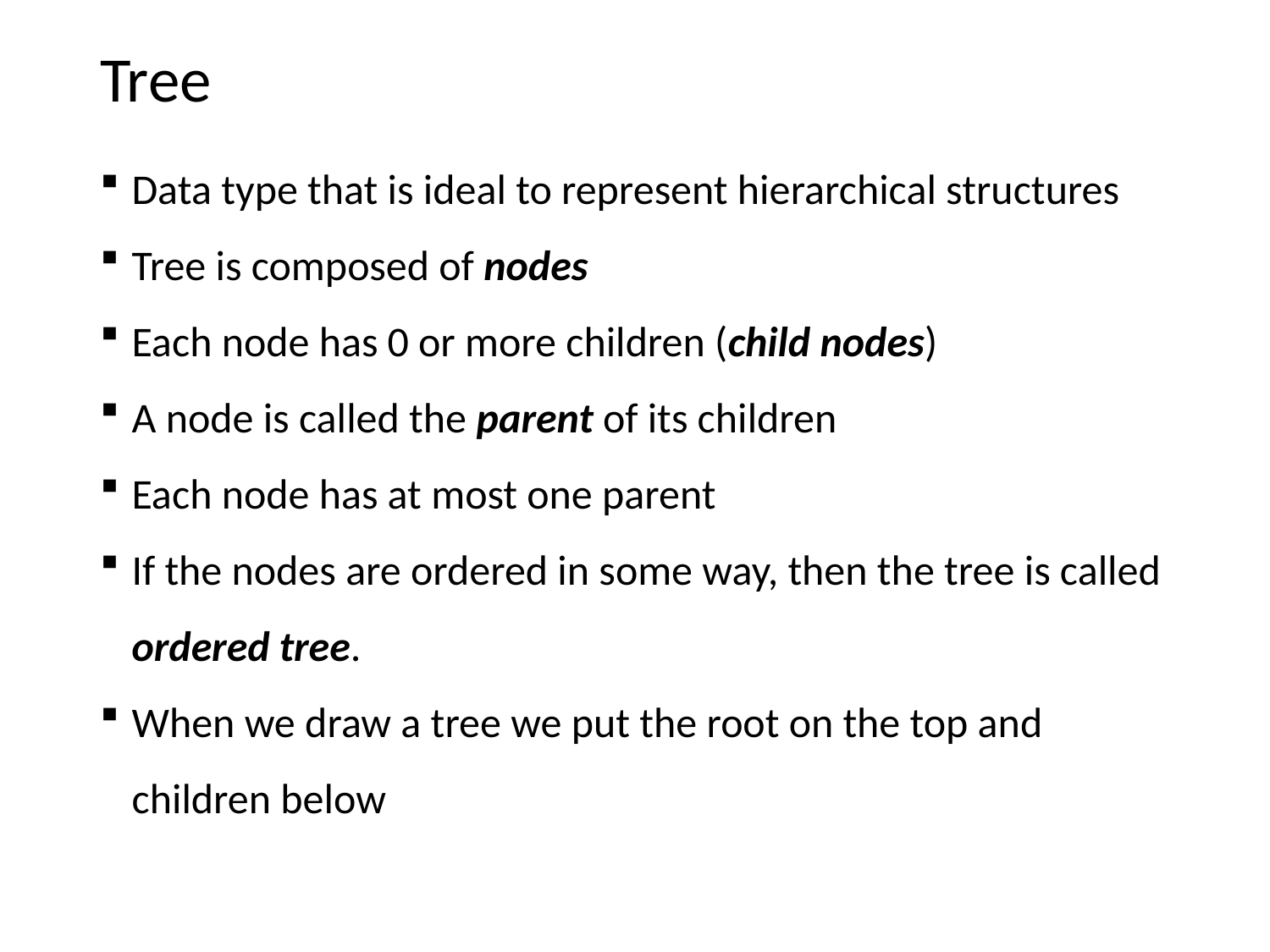

# Tree
Data type that is ideal to represent hierarchical structures
Tree is composed of nodes
Each node has 0 or more children (child nodes)
A node is called the parent of its children
Each node has at most one parent
If the nodes are ordered in some way, then the tree is called ordered tree.
When we draw a tree we put the root on the top and children below